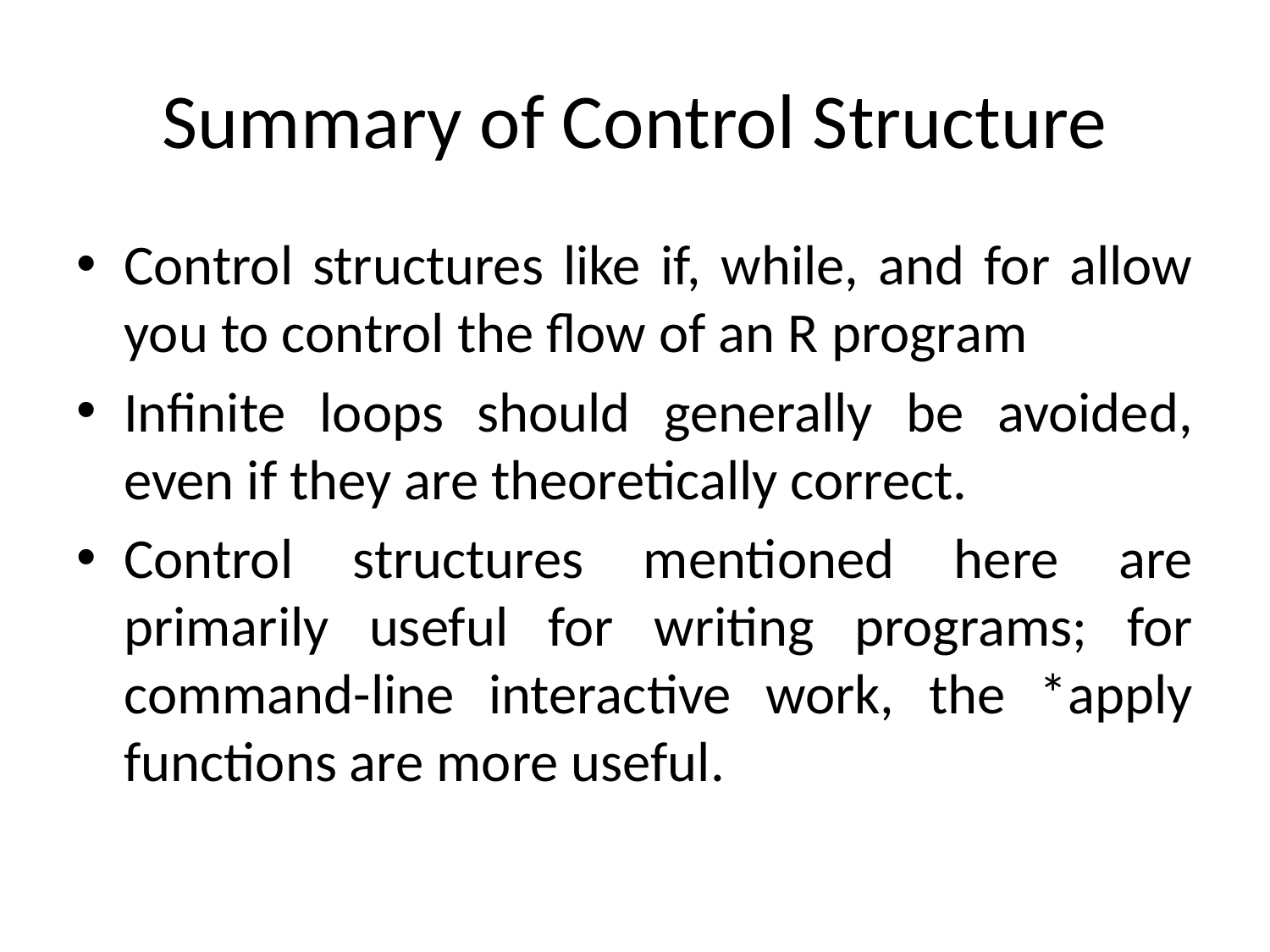

# Summary of Control Structure
Control structures like if, while, and for allow you to control the ﬂow of an R program
Inﬁnite loops should generally be avoided, even if they are theoretically correct.
Control structures mentioned here are primarily useful for writing programs; for command-line interactive work, the *apply functions are more useful.